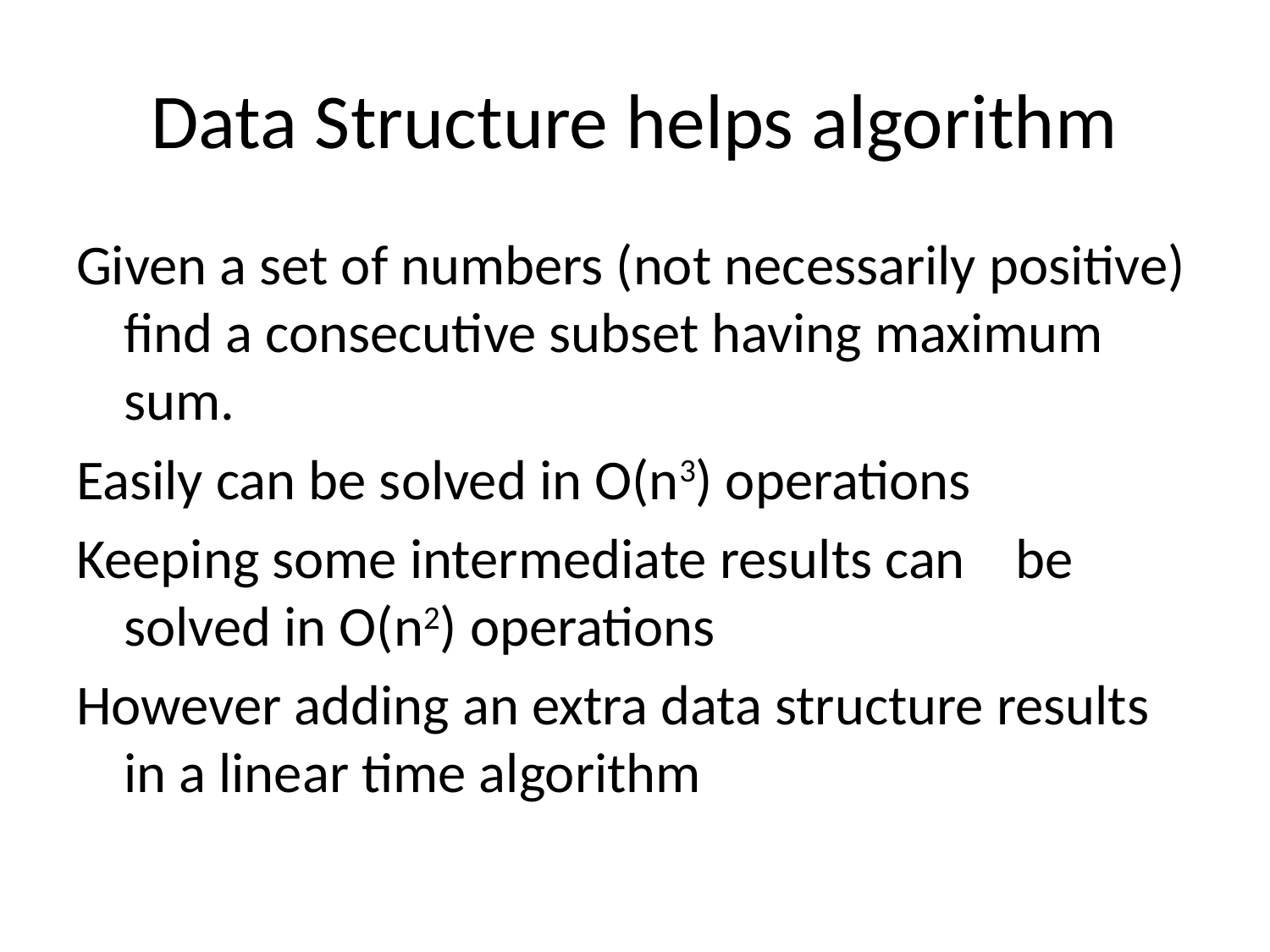

# Data Structure helps algorithm
Given a set of numbers (not necessarily positive) find a consecutive subset having maximum sum.
Easily can be solved in O(n3) operations
Keeping some intermediate results can    be solved in O(n2) operations
However adding an extra data structure results in a linear time algorithm